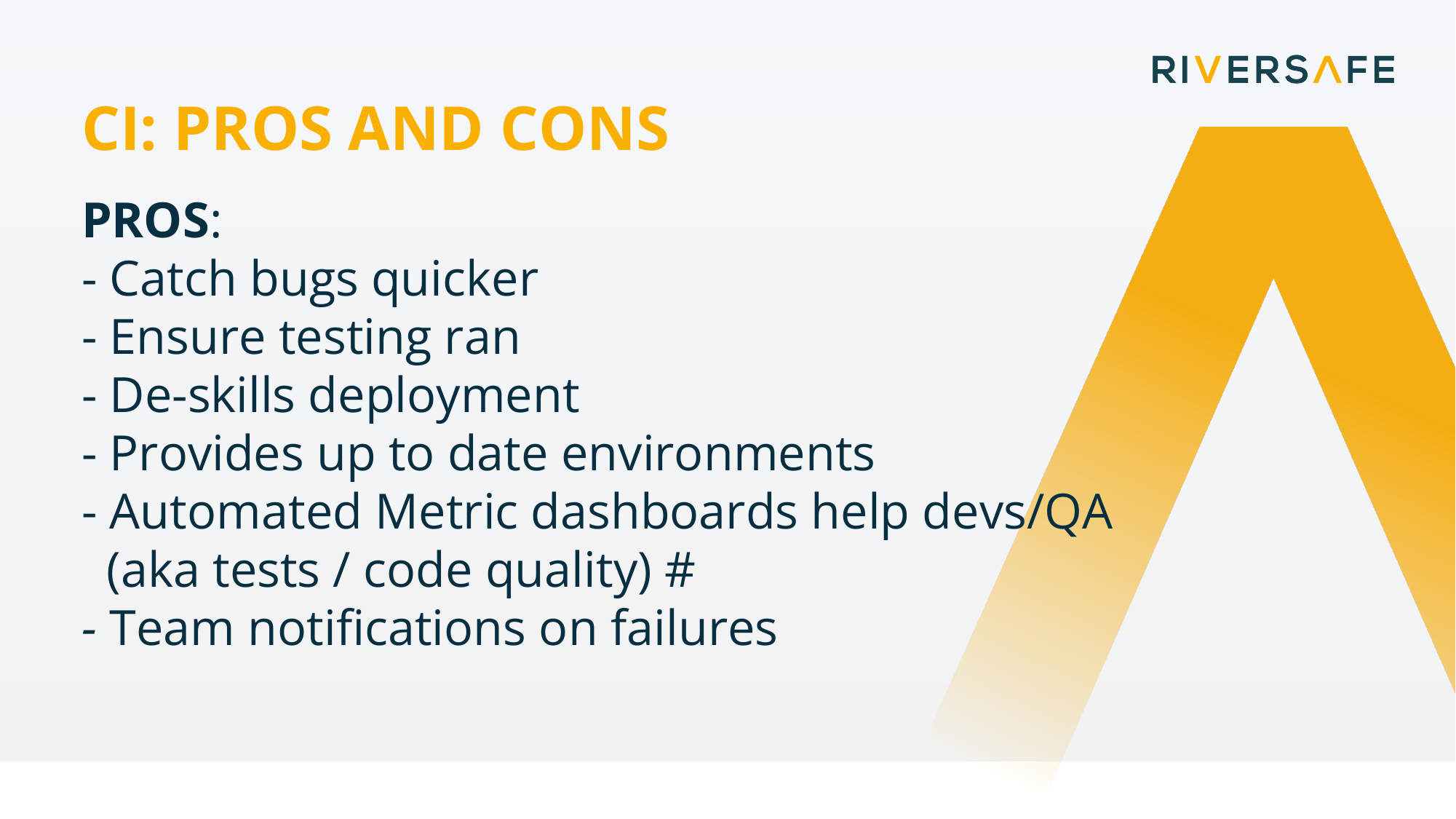

CI: PROS AND CONS
PROS:
- Catch bugs quicker
- Ensure testing ran
- De-skills deployment
- Provides up to date environments
- Automated Metric dashboards help devs/QA
  (aka tests / code quality) #
- Team notifications on failures